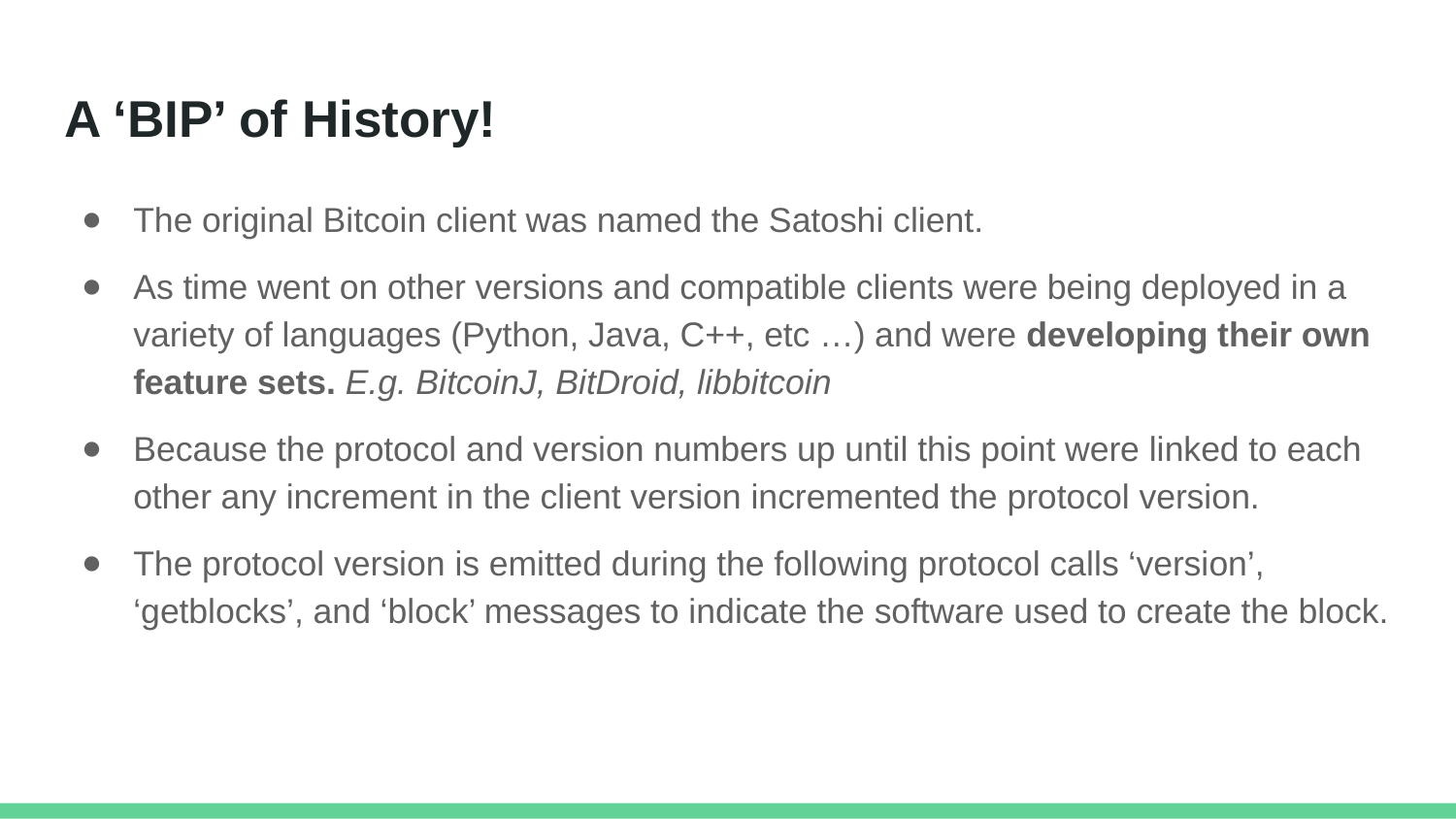

# A ‘BIP’ of History!
The original Bitcoin client was named the Satoshi client.
As time went on other versions and compatible clients were being deployed in a variety of languages (Python, Java, C++, etc …) and were developing their own feature sets. E.g. BitcoinJ, BitDroid, libbitcoin
Because the protocol and version numbers up until this point were linked to each other any increment in the client version incremented the protocol version.
The protocol version is emitted during the following protocol calls ‘version’, ‘getblocks’, and ‘block’ messages to indicate the software used to create the block.